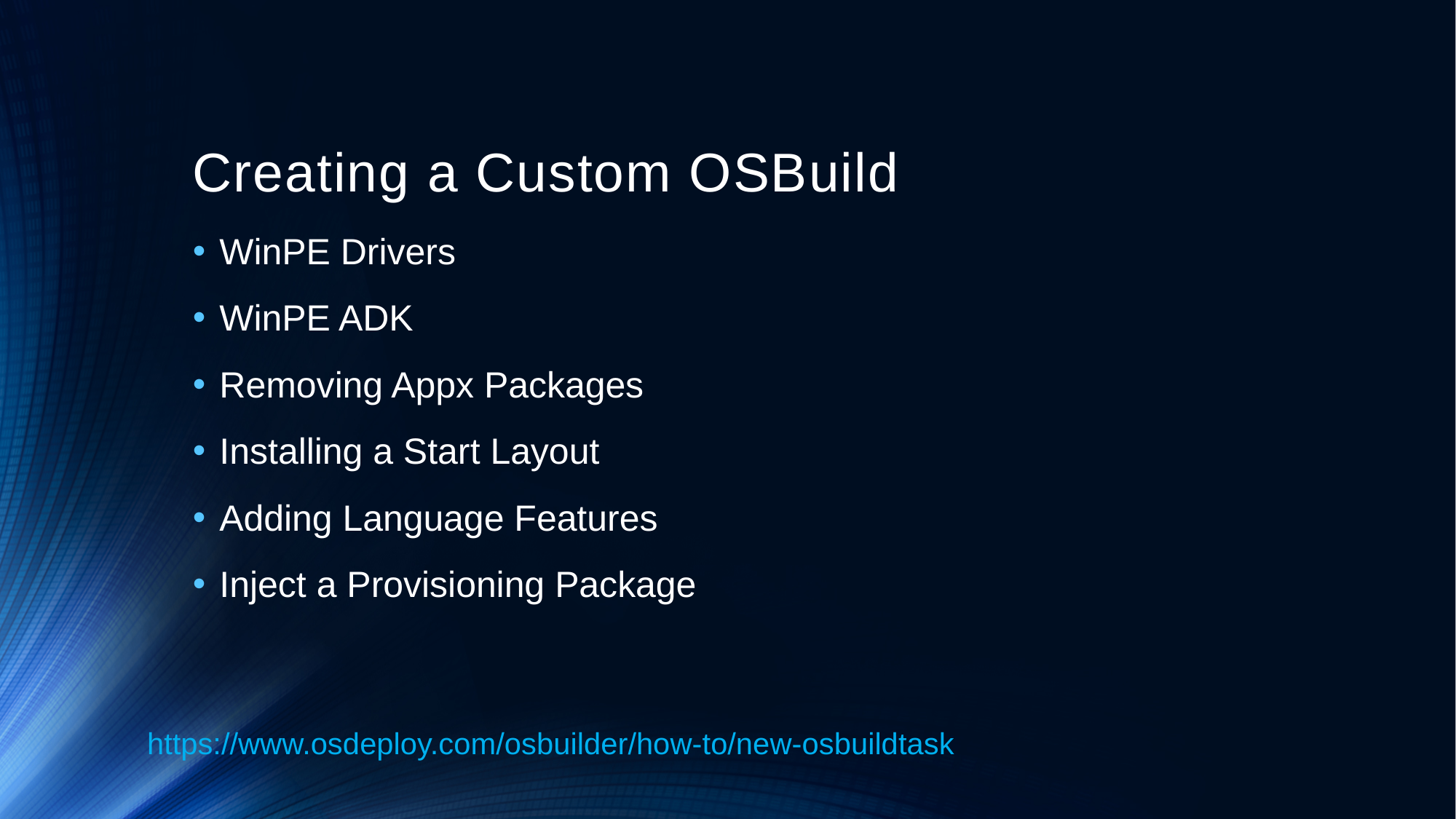

# Creating a Custom OSBuild
WinPE Drivers
WinPE ADK
Removing Appx Packages
Installing a Start Layout
Adding Language Features
Inject a Provisioning Package

https://www.osdeploy.com/osbuilder/how-to/new-osbuildtask